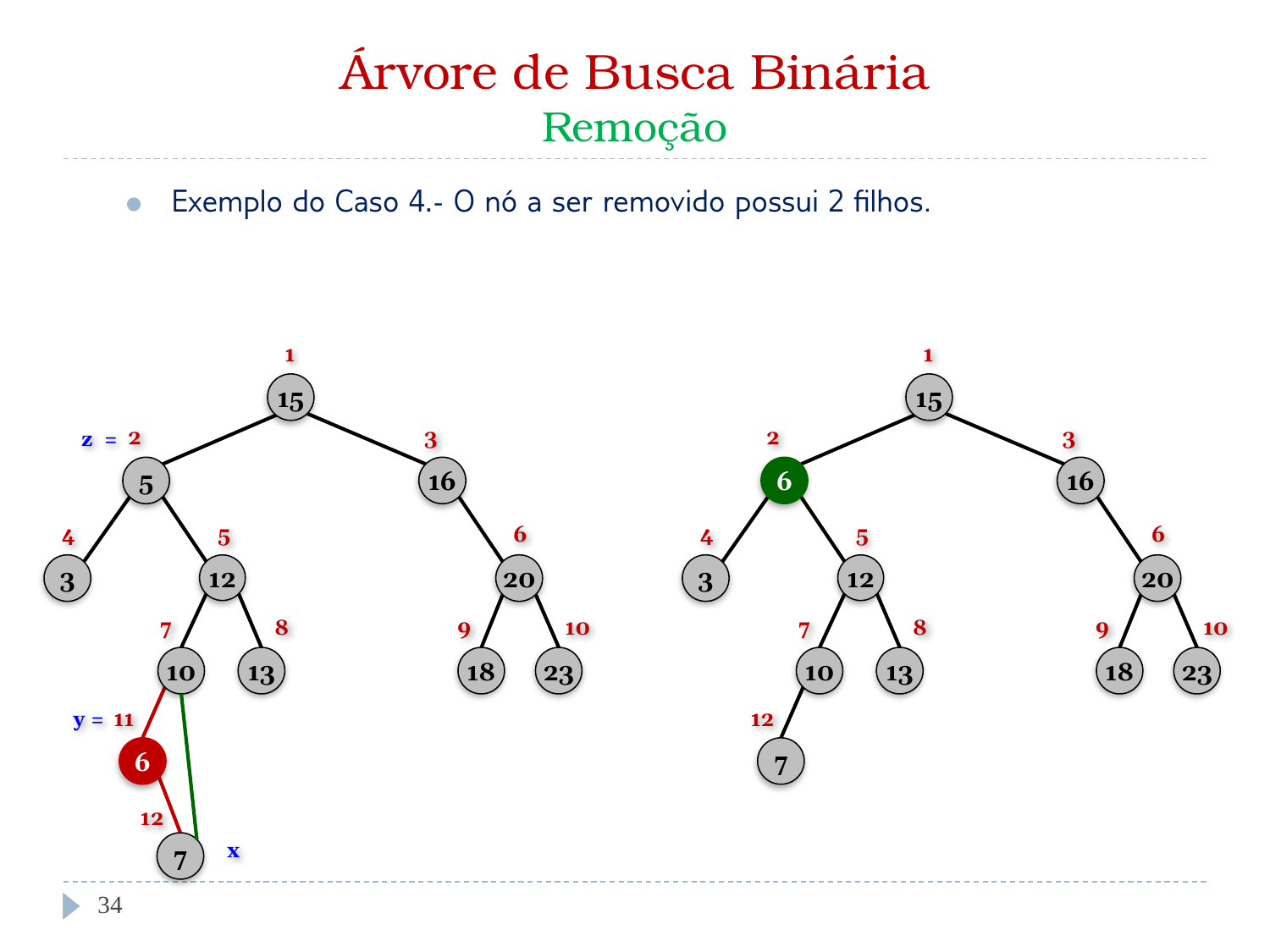

# Árvore de Busca Binária Remoção

Exemplo do Caso 4.- O nó a ser removido possui 2 filhos.
1
15
2
3
z  =
5
16
4
5
6
3
12
20
7
8
9
10
10
13
18
23
y =
11
6
12
7
x
1
15
2
3
6
16
4
5
6
3
12
20
7
8
9
10
10
13
18
23
12
7
34